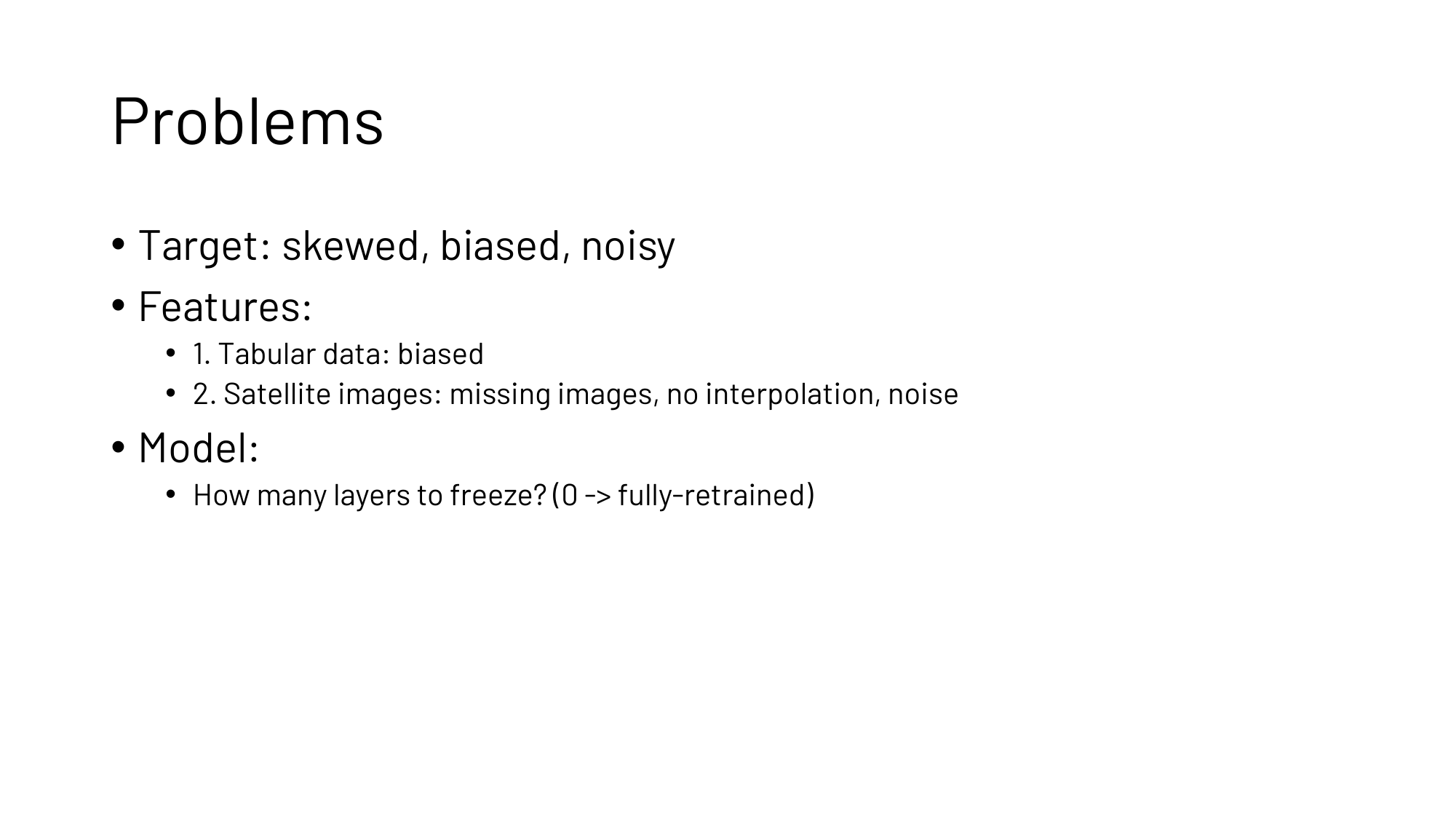

# Problems
Target: skewed, biased, noisy
Features:
1. Tabular data: biased
2. Satellite images: missing images, no interpolation, noise
Model:
How many layers to freeze? (0 -> fully-retrained)